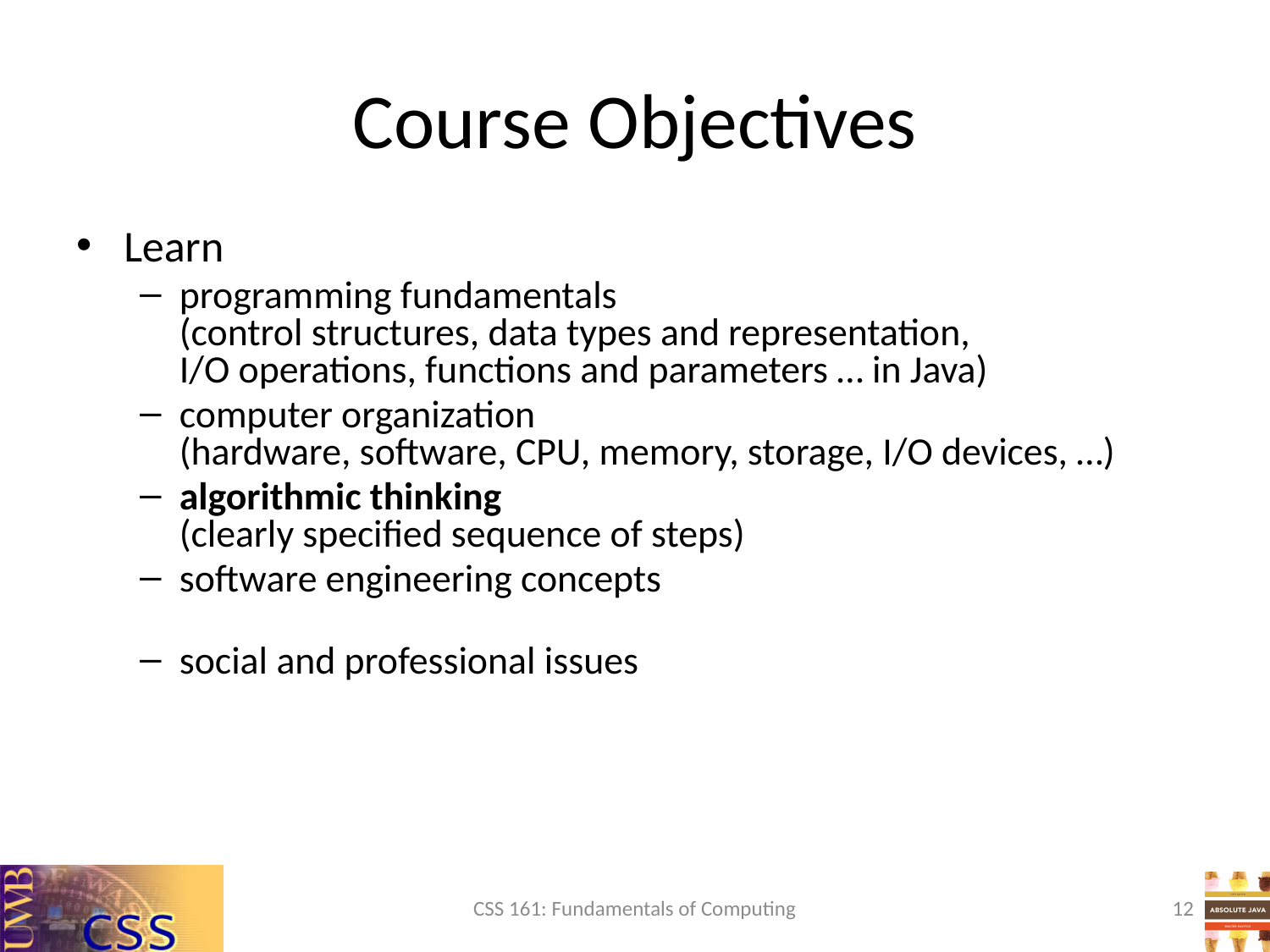

# Course Objectives
Learn
programming fundamentals
(control structures, data types and representation,
I/O operations, functions and parameters … in Java)
computer organization
(hardware, software, CPU, memory, storage, I/O devices, …)
algorithmic thinking
(clearly specified sequence of steps)
software engineering concepts
social and professional issues

CSS 161: Fundamentals of Computing
12